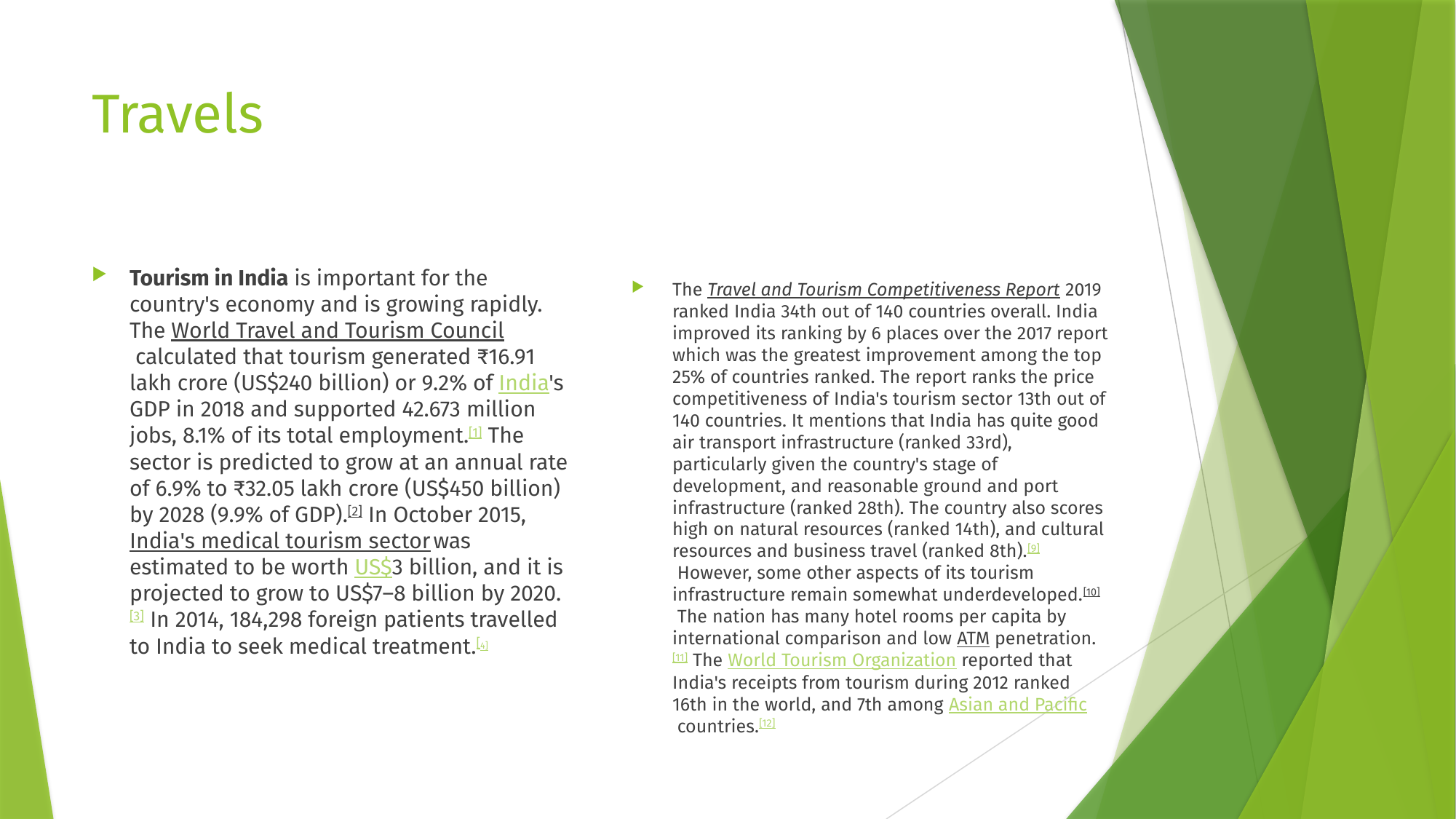

# Travels
Tourism in India is important for the country's economy and is growing rapidly. The World Travel and Tourism Council calculated that tourism generated ₹16.91 lakh crore (US$240 billion) or 9.2% of India's GDP in 2018 and supported 42.673 million jobs, 8.1% of its total employment.[1] The sector is predicted to grow at an annual rate of 6.9% to ₹32.05 lakh crore (US$450 billion) by 2028 (9.9% of GDP).[2] In October 2015, India's medical tourism sector was estimated to be worth US$3 billion, and it is projected to grow to US$7–8 billion by 2020.[3] In 2014, 184,298 foreign patients travelled to India to seek medical treatment.[4]
The Travel and Tourism Competitiveness Report 2019 ranked India 34th out of 140 countries overall. India improved its ranking by 6 places over the 2017 report which was the greatest improvement among the top 25% of countries ranked. The report ranks the price competitiveness of India's tourism sector 13th out of 140 countries. It mentions that India has quite good air transport infrastructure (ranked 33rd), particularly given the country's stage of development, and reasonable ground and port infrastructure (ranked 28th). The country also scores high on natural resources (ranked 14th), and cultural resources and business travel (ranked 8th).[9] However, some other aspects of its tourism infrastructure remain somewhat underdeveloped.[10] The nation has many hotel rooms per capita by international comparison and low ATM penetration.[11] The World Tourism Organization reported that India's receipts from tourism during 2012 ranked 16th in the world, and 7th among Asian and Pacific countries.[12]